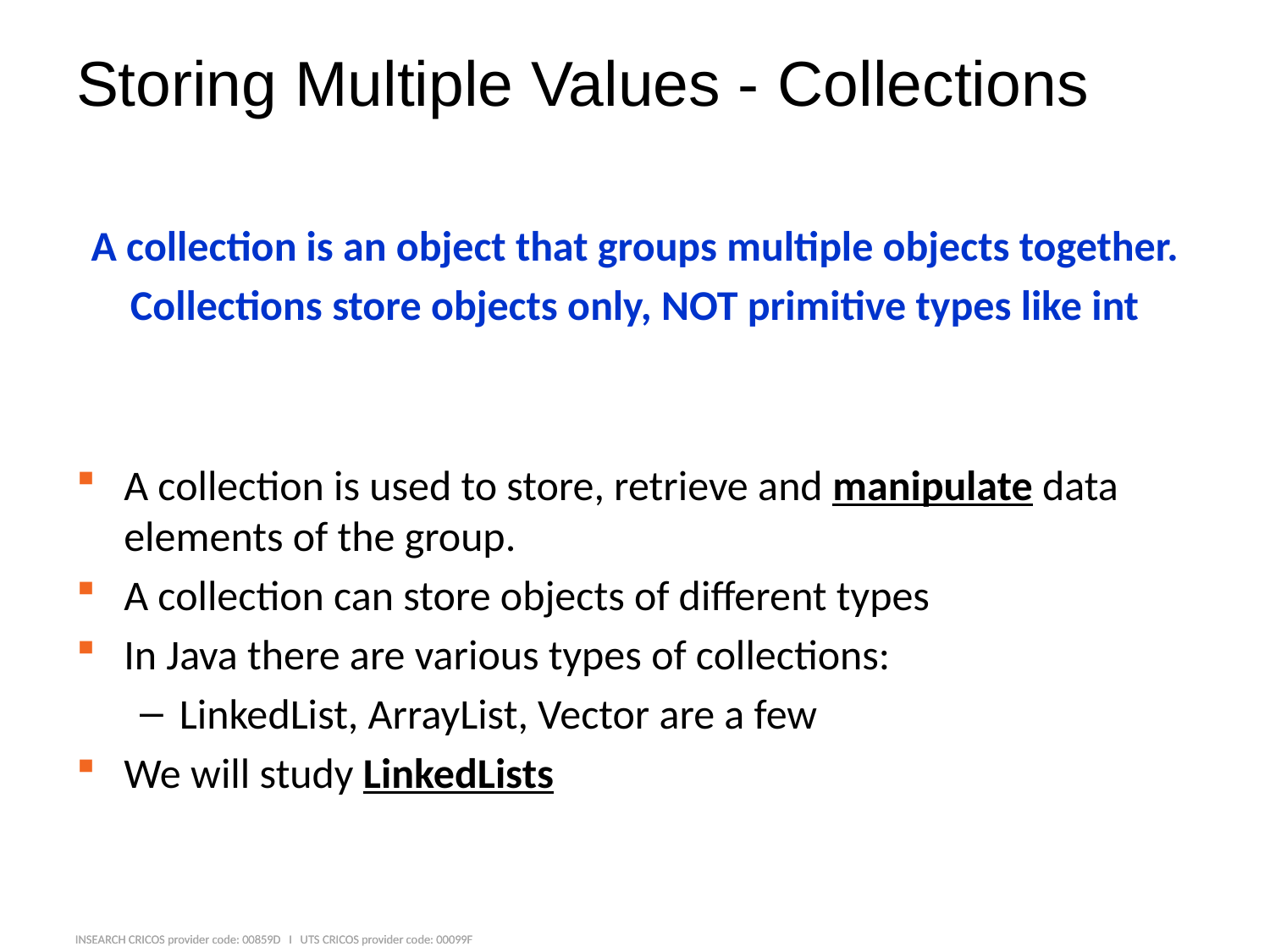

# Storing Multiple Values - Collections
A collection is an object that groups multiple objects together.
Collections store objects only, NOT primitive types like int

A collection is used to store, retrieve and manipulate data elements of the group.
A collection can store objects of different types
In Java there are various types of collections:
LinkedList, ArrayList, Vector are a few
We will study LinkedLists